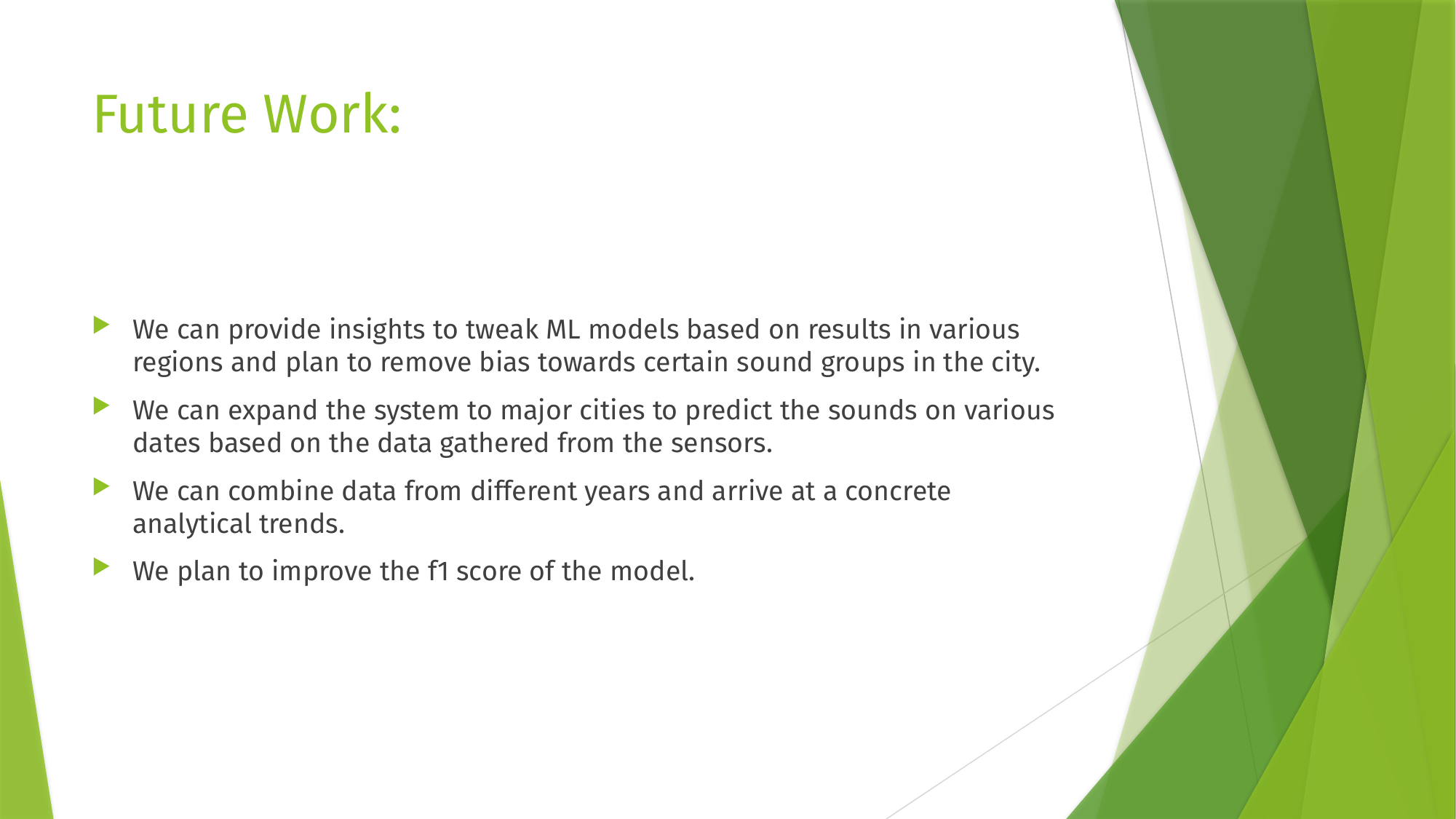

# Future Work:

We can provide insights to tweak ML models based on results in various regions and plan to remove bias towards certain sound groups in the city.
We can expand the system to major cities to predict the sounds on various dates based on the data gathered from the sensors.
We can combine data from different years and arrive at a concrete analytical trends.
We plan to improve the f1 score of the model.